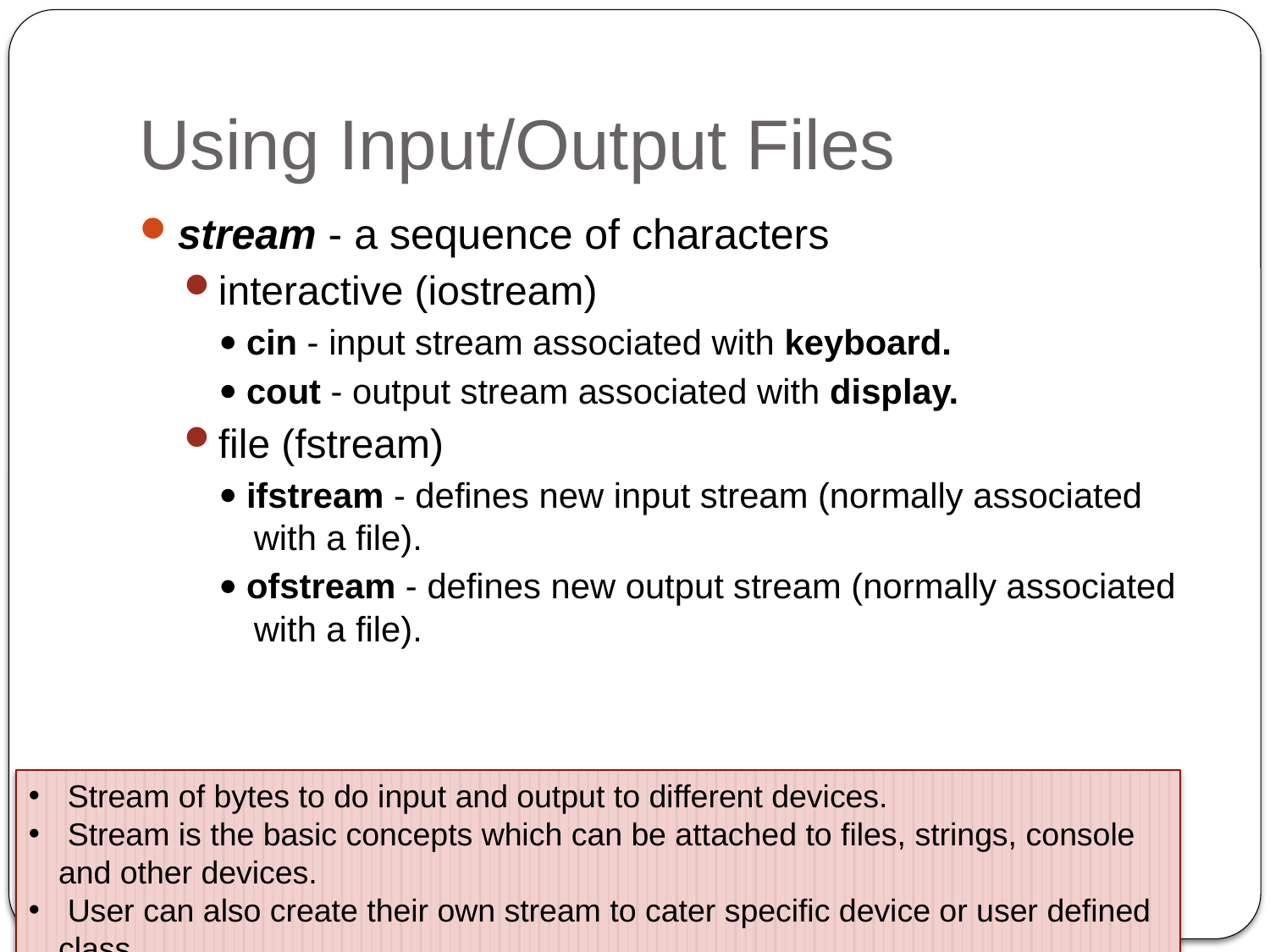

# Using Input/Output Files
stream - a sequence of characters
interactive (iostream)
• cin - input stream associated with keyboard.
• cout - output stream associated with display.
file (fstream)
• ifstream - defines new input stream (normally associated with a file).
• ofstream - defines new output stream (normally associated with a file).

 Stream of bytes to do input and output to different devices.
 Stream is the basic concepts which can be attached to files, strings, console and other devices.
 User can also create their own stream to cater specific device or user defined class.